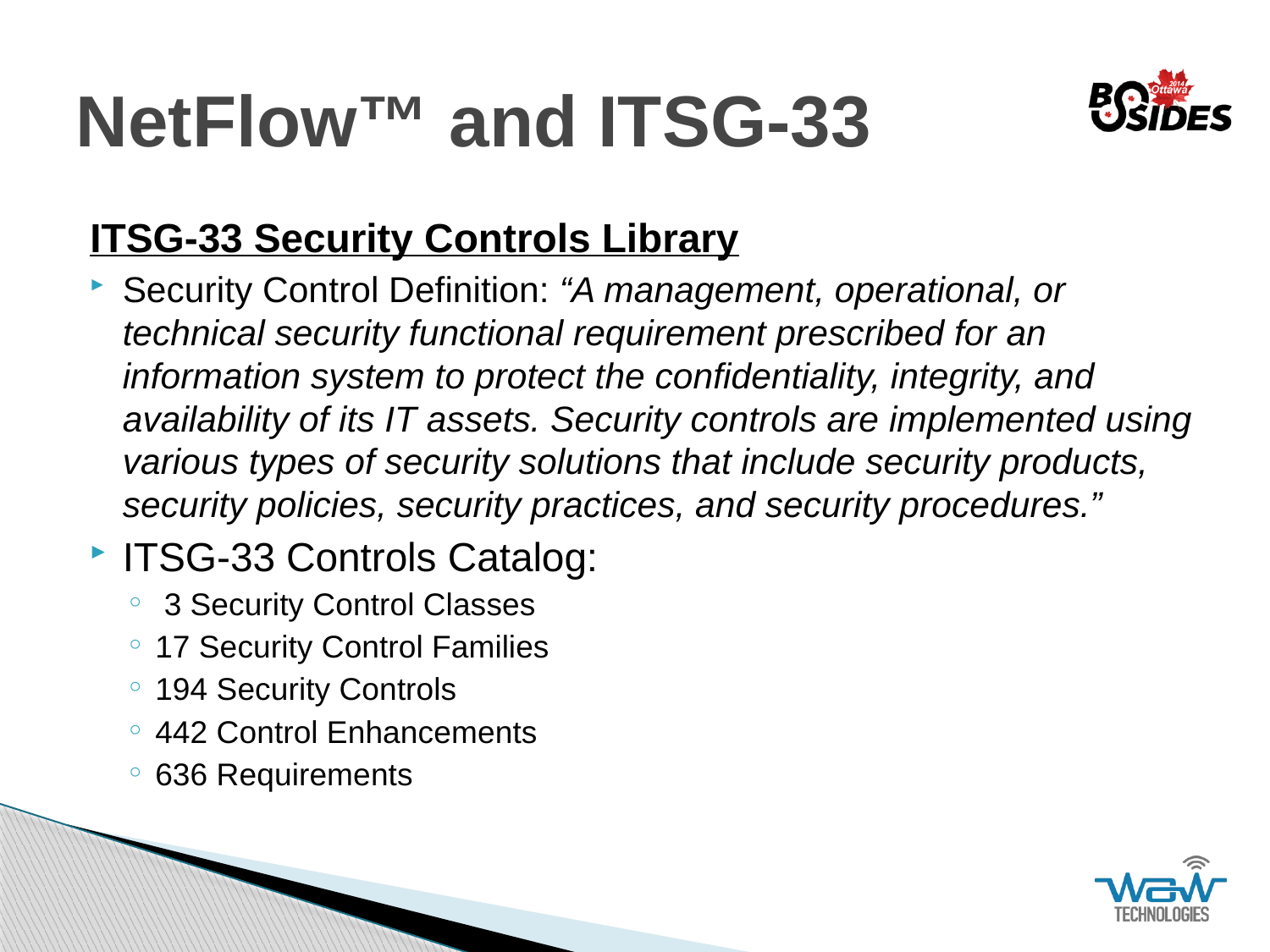

# NetFlow™ and ITSG-33
ITSG-33 Security Controls Library
Security Control Definition: “A management, operational, or technical security functional requirement prescribed for an information system to protect the confidentiality, integrity, and availability of its IT assets. Security controls are implemented using various types of security solutions that include security products, security policies, security practices, and security procedures.”
ITSG-33 Controls Catalog:
 3 Security Control Classes
17 Security Control Families
194 Security Controls
442 Control Enhancements
636 Requirements